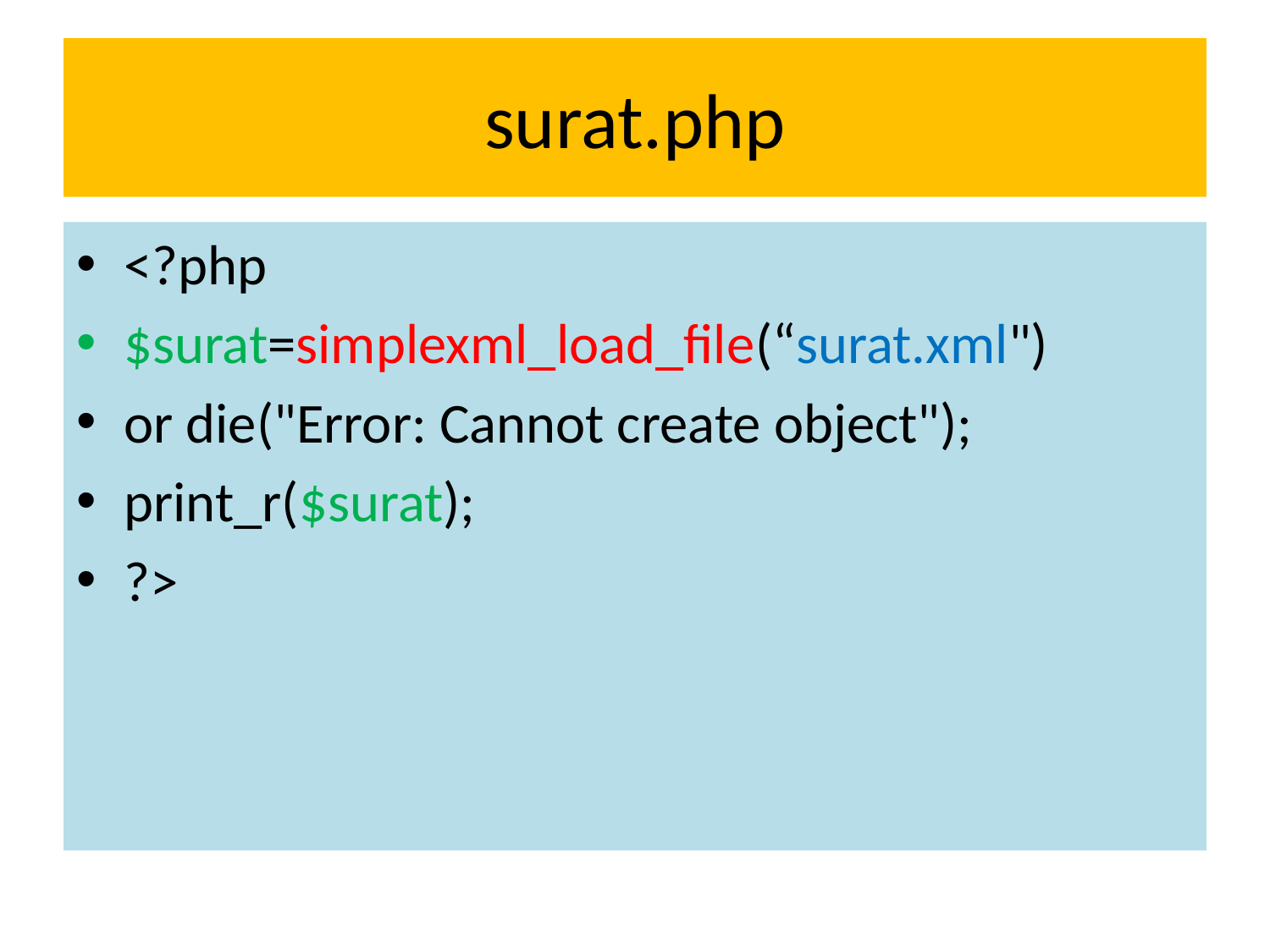

# surat.php
<?php
$surat=simplexml_load_file(“surat.xml")
or die("Error: Cannot create object");
print_r($surat);
?>